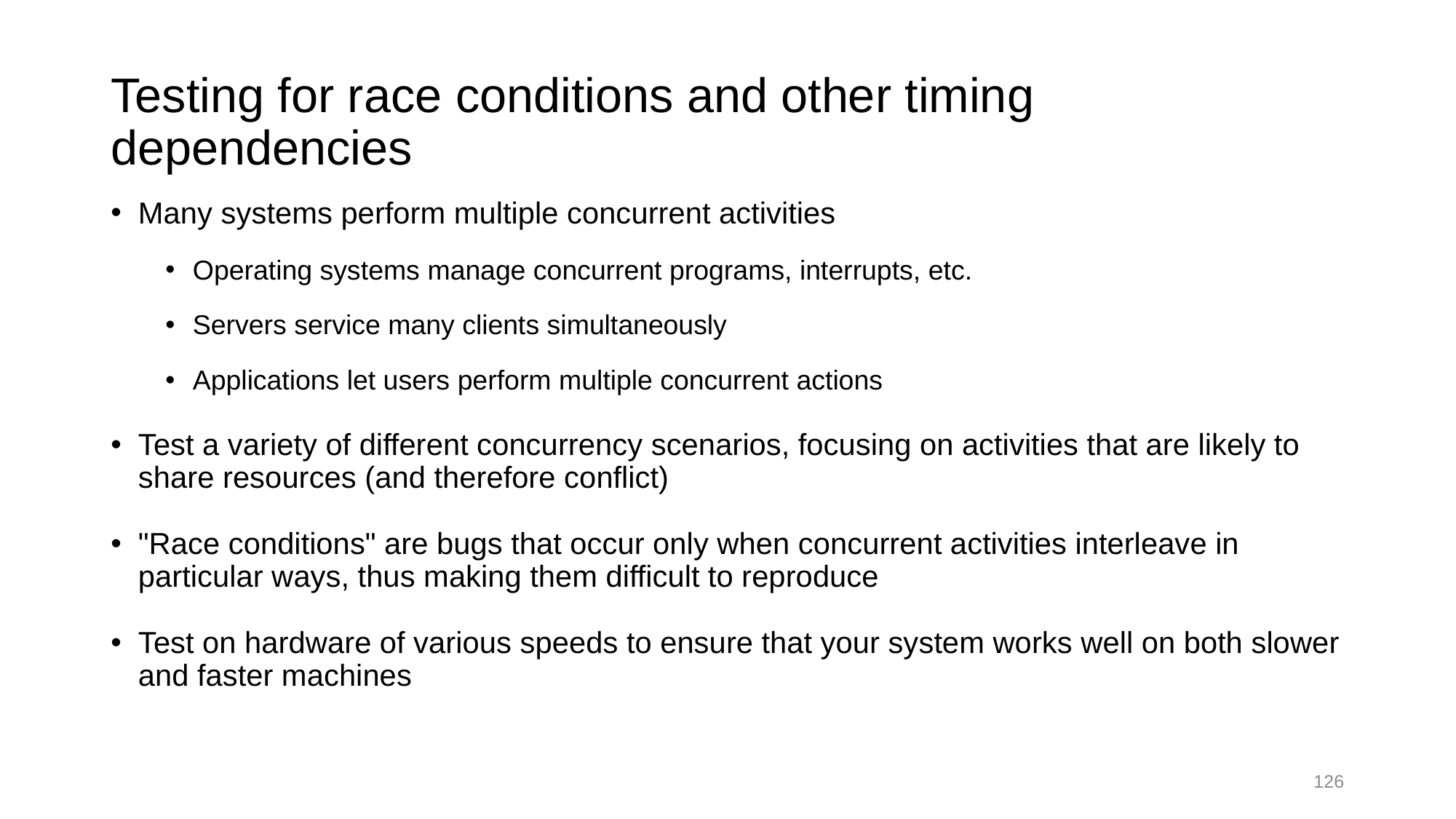

# Testing for race conditions and other timing dependencies
Many systems perform multiple concurrent activities
Operating systems manage concurrent programs, interrupts, etc.
Servers service many clients simultaneously
Applications let users perform multiple concurrent actions
Test a variety of different concurrency scenarios, focusing on activities that are likely to share resources (and therefore conflict)
"Race conditions" are bugs that occur only when concurrent activities interleave in particular ways, thus making them difficult to reproduce
Test on hardware of various speeds to ensure that your system works well on both slower and faster machines

126